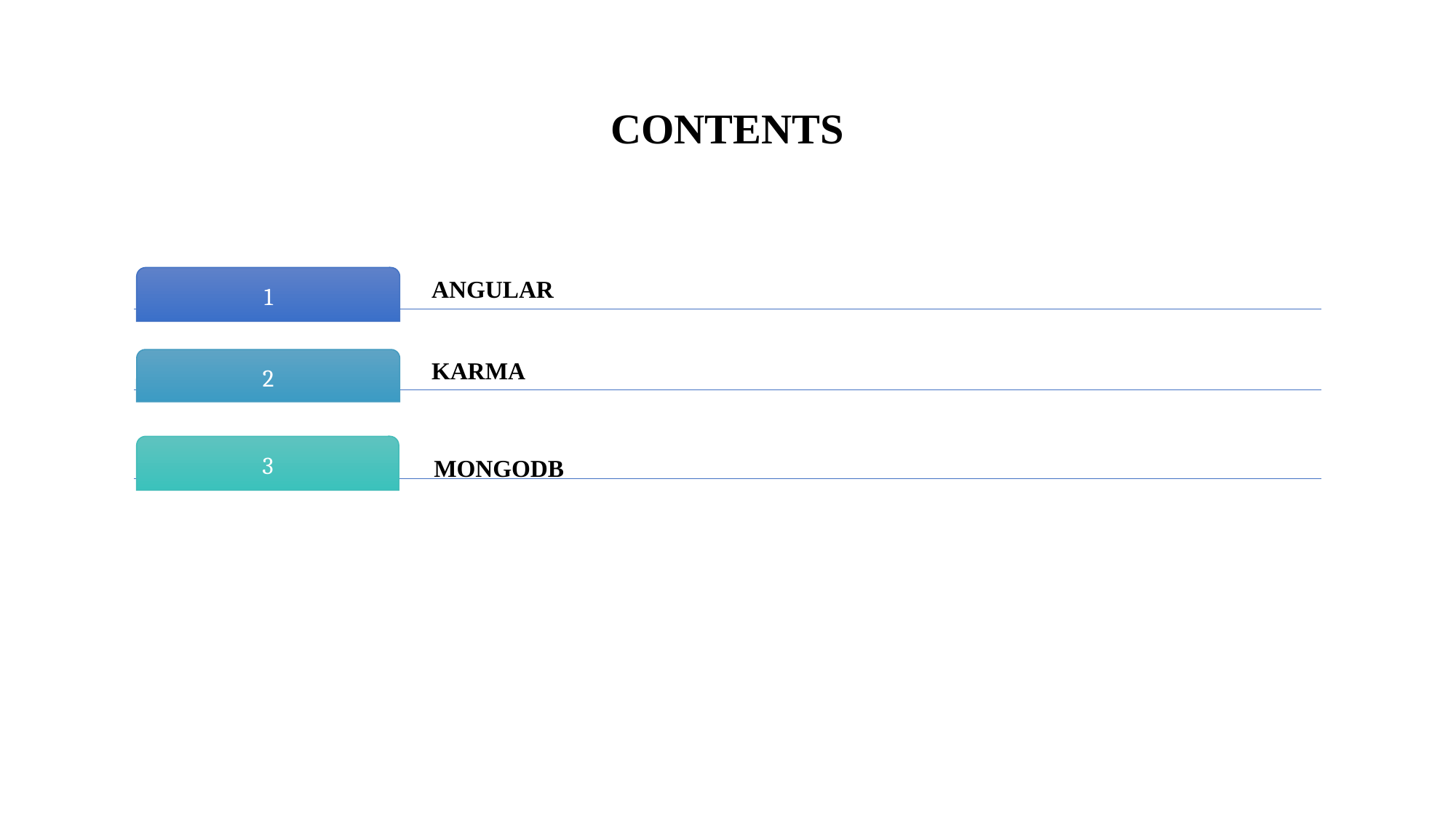

# CONTENTS

ANGULAR

1

KARMA

2

MONGODB

3